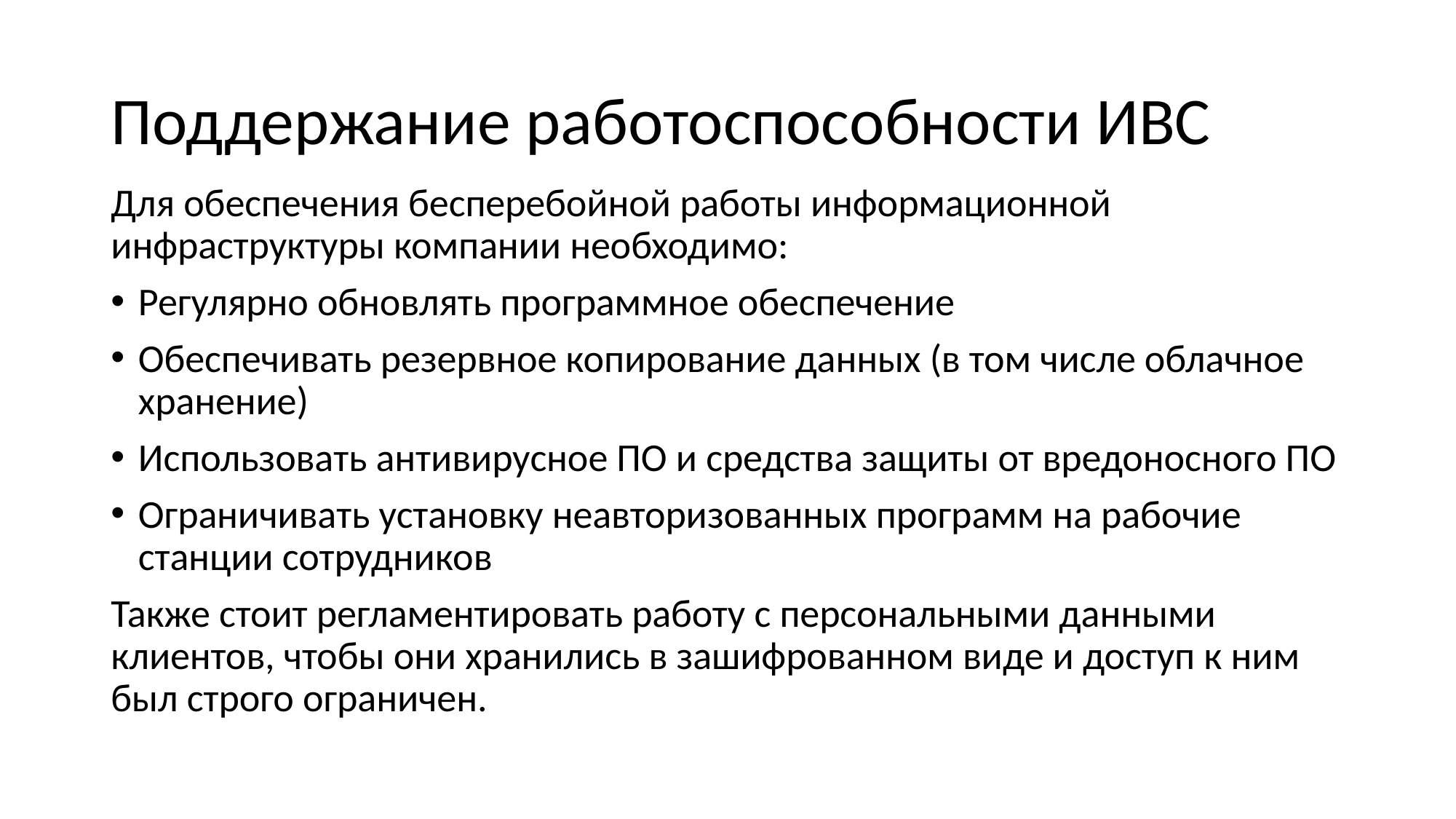

# Поддержание работоспособности ИВС
Для обеспечения бесперебойной работы информационной инфраструктуры компании необходимо:
Регулярно обновлять программное обеспечение
Обеспечивать резервное копирование данных (в том числе облачное хранение)
Использовать антивирусное ПО и средства защиты от вредоносного ПО
Ограничивать установку неавторизованных программ на рабочие станции сотрудников
Также стоит регламентировать работу с персональными данными клиентов, чтобы они хранились в зашифрованном виде и доступ к ним был строго ограничен.